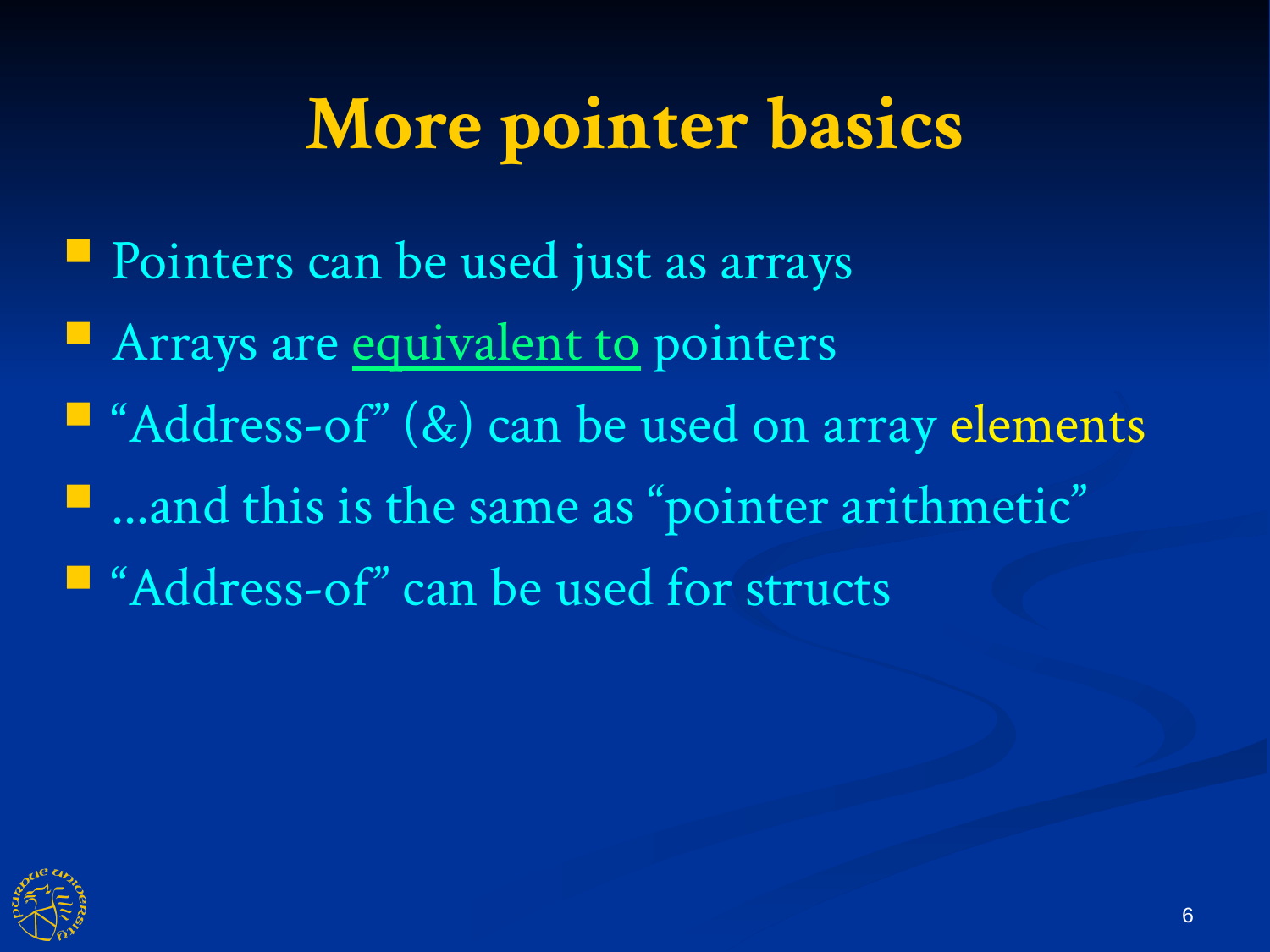

More pointer basics
Pointers can be used just as arrays
Arrays are equivalent to pointers
“Address-of” (&) can be used on array elements
...and this is the same as “pointer arithmetic”
“Address-of” can be used for structs
6